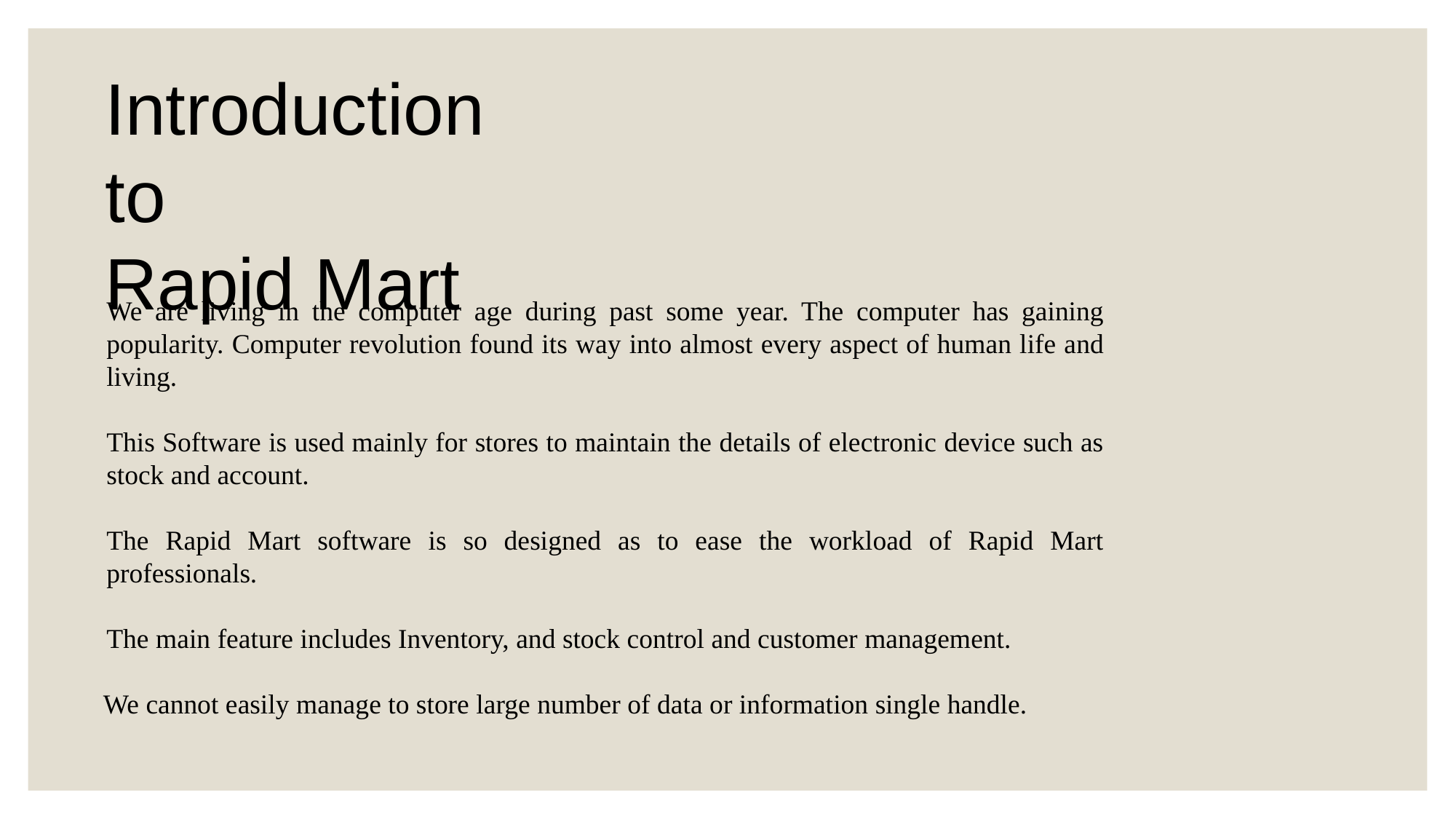

Introduction to
Rapid Mart
We are living in the computer age during past some year. The computer has gaining popularity. Computer revolution found its way into almost every aspect of human life and living.

This Software is used mainly for stores to maintain the details of electronic device such as stock and account.

The Rapid Mart software is so designed as to ease the workload of Rapid Mart professionals.

The main feature includes Inventory, and stock control and customer management.

        We cannot easily manage to store large number of data or information single handle.